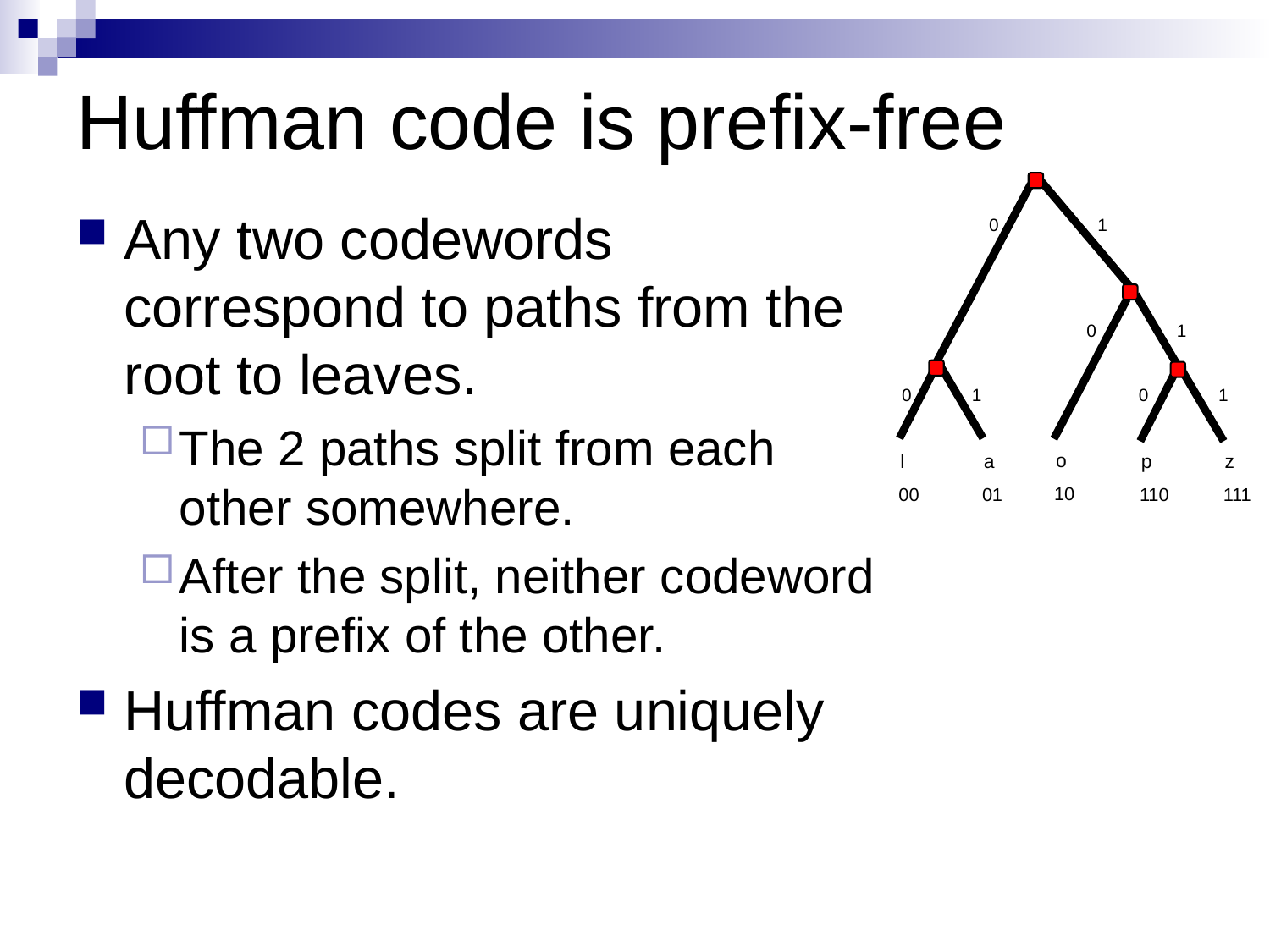

# Huffman code is prefix-free

0
1

0
1

0
1
0
1
o
l
a
p
z
10
00
01
110
111
Any two codewords correspond to paths from the root to leaves.
The 2 paths split from each other somewhere.
After the split, neither codeword is a prefix of the other.
Huffman codes are uniquely decodable.